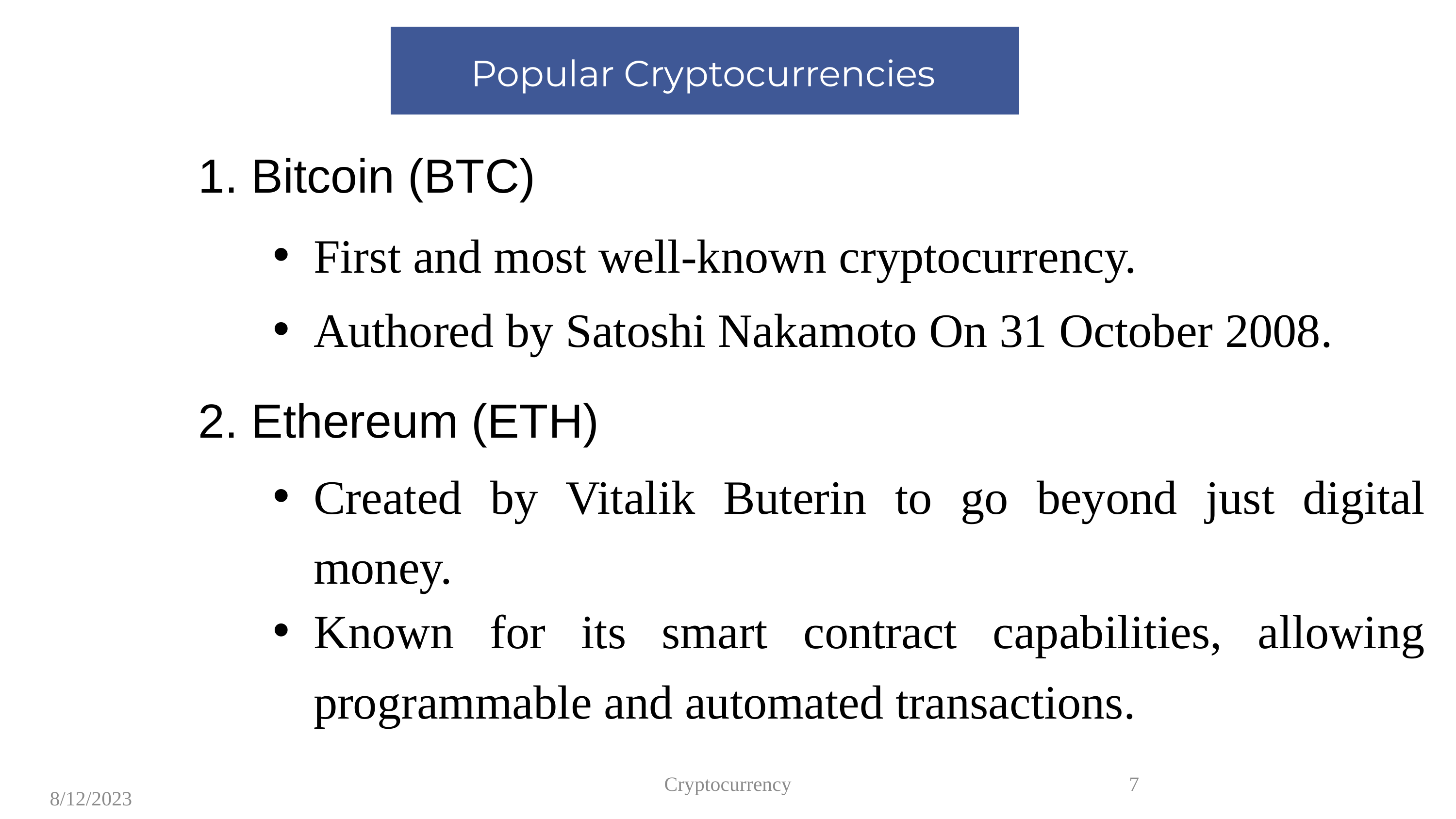

Popular Cryptocurrencies
1. Bitcoin (BTC)
First and most well-known cryptocurrency.
Authored by Satoshi Nakamoto On 31 October 2008.
2. Ethereum (ETH)
Created by Vitalik Buterin to go beyond just digital money.
Known for its smart contract capabilities, allowing programmable and automated transactions.
Cryptocurrency
7
8/12/2023